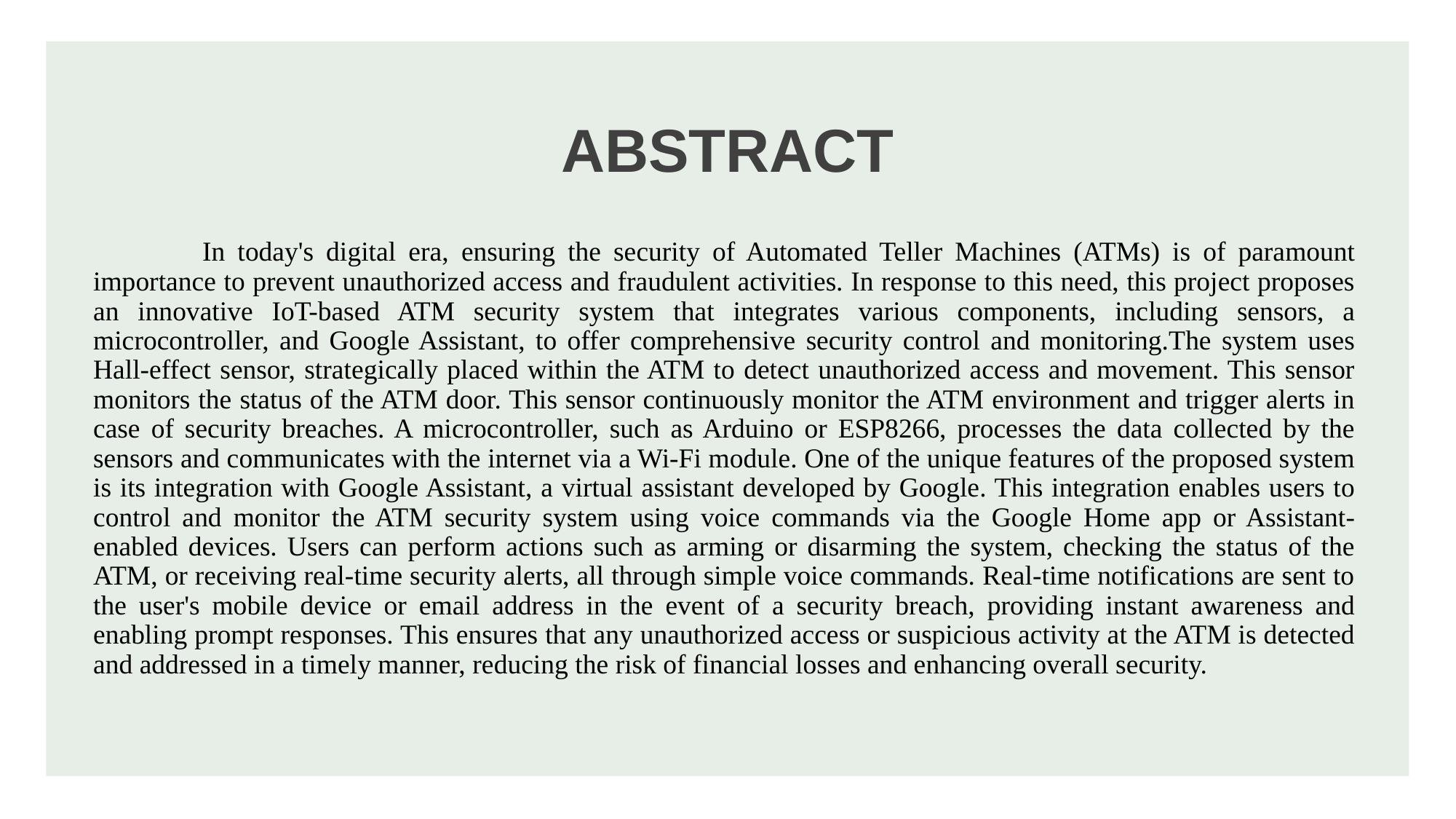

# ABSTRACT

	In today's digital era, ensuring the security of Automated Teller Machines (ATMs) is of paramount importance to prevent unauthorized access and fraudulent activities. In response to this need, this project proposes an innovative IoT-based ATM security system that integrates various components, including sensors, a microcontroller, and Google Assistant, to offer comprehensive security control and monitoring.The system uses Hall-effect sensor, strategically placed within the ATM to detect unauthorized access and movement. This sensor monitors the status of the ATM door. This sensor continuously monitor the ATM environment and trigger alerts in case of security breaches. A microcontroller, such as Arduino or ESP8266, processes the data collected by the sensors and communicates with the internet via a Wi-Fi module. One of the unique features of the proposed system is its integration with Google Assistant, a virtual assistant developed by Google. This integration enables users to control and monitor the ATM security system using voice commands via the Google Home app or Assistant-enabled devices. Users can perform actions such as arming or disarming the system, checking the status of the ATM, or receiving real-time security alerts, all through simple voice commands. Real-time notifications are sent to the user's mobile device or email address in the event of a security breach, providing instant awareness and enabling prompt responses. This ensures that any unauthorized access or suspicious activity at the ATM is detected and addressed in a timely manner, reducing the risk of financial losses and enhancing overall security.